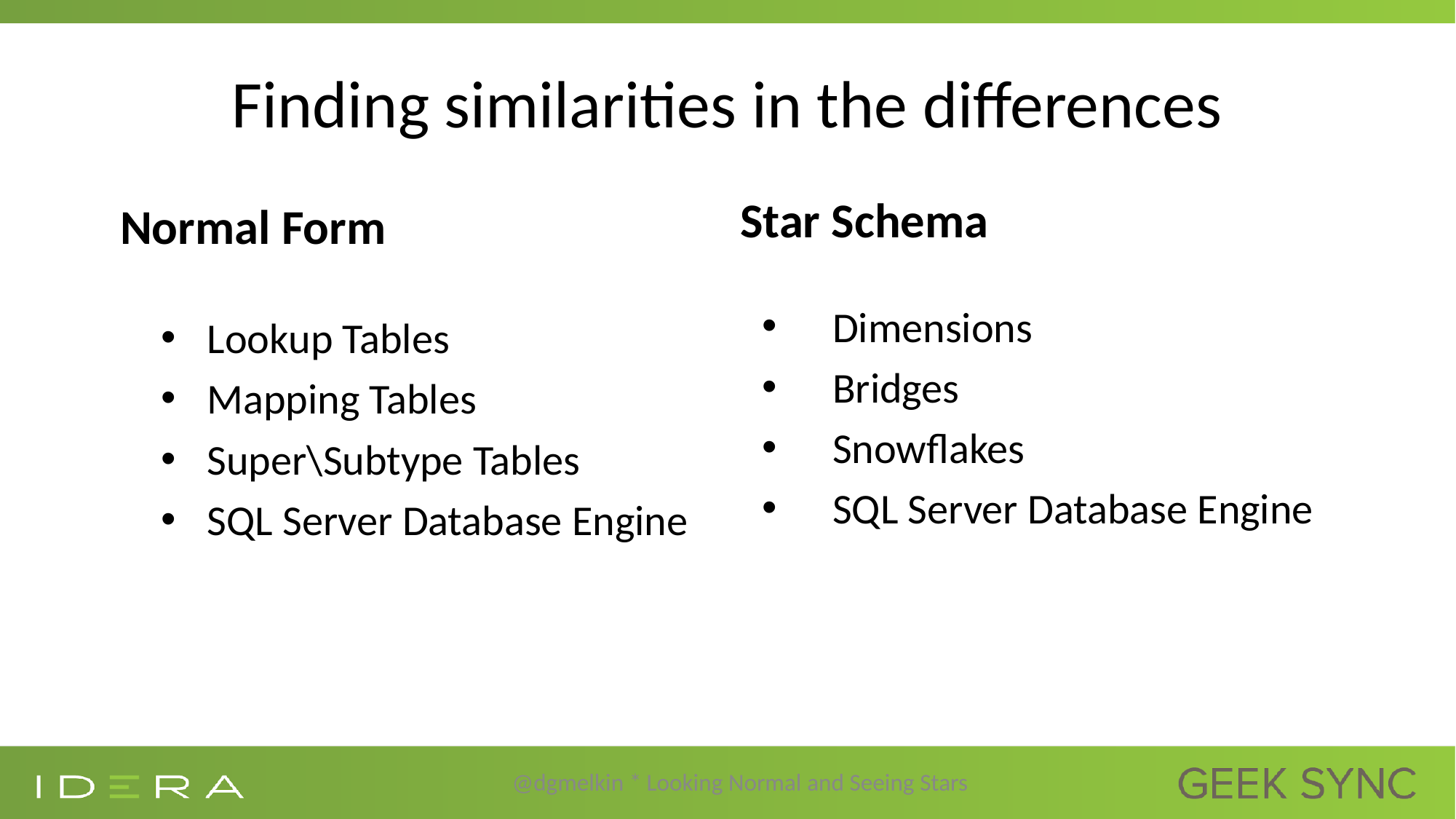

# Finding similarities in the differences
Normal Form
Star Schema
 Lookup Tables
 Mapping Tables
 Super\Subtype Tables
 SQL Server Database Engine
 Dimensions
 Bridges
 Snowflakes
 SQL Server Database Engine
@dgmelkin * Looking Normal and Seeing Stars